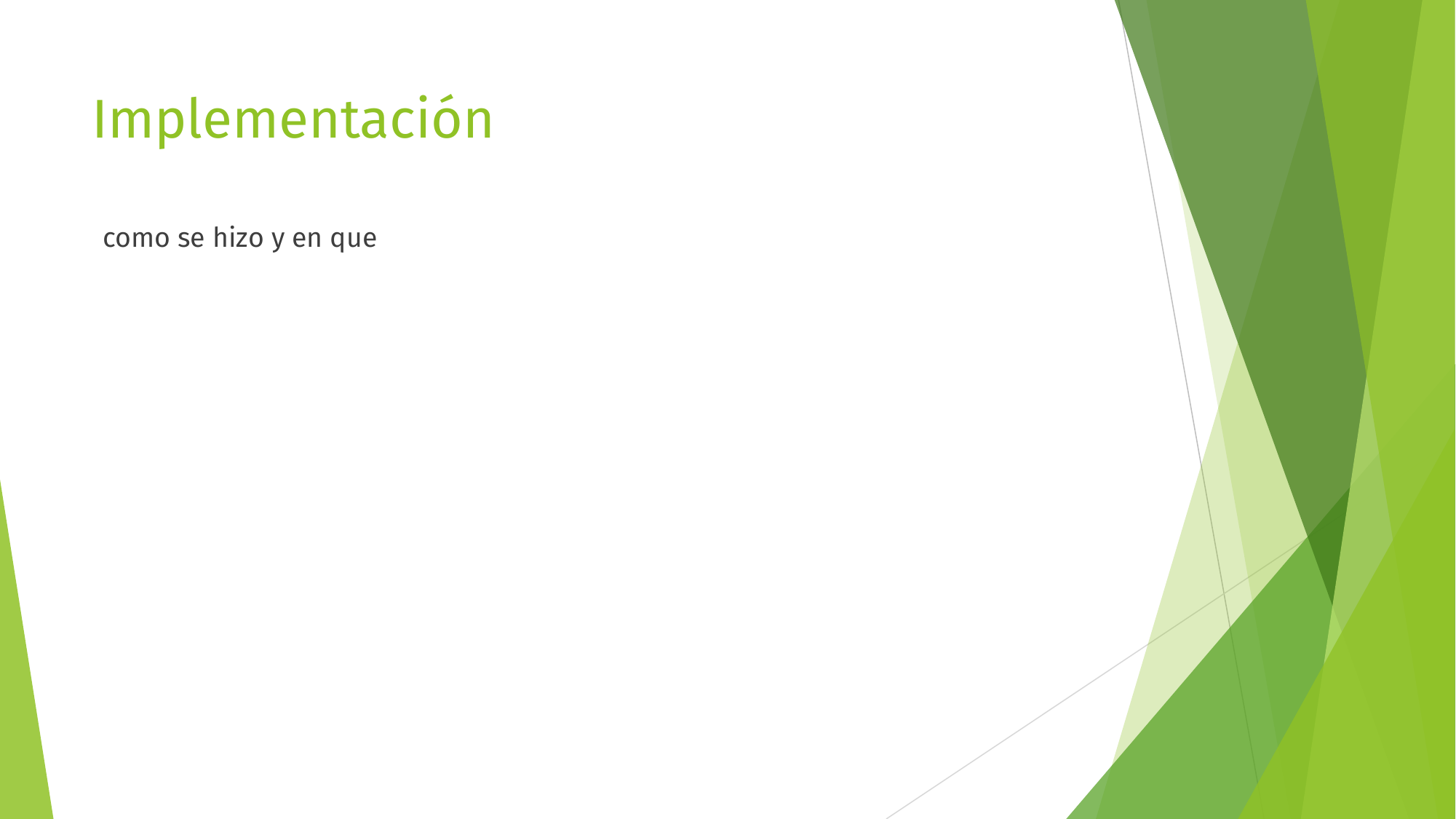

# Implementación
como se hizo y en que